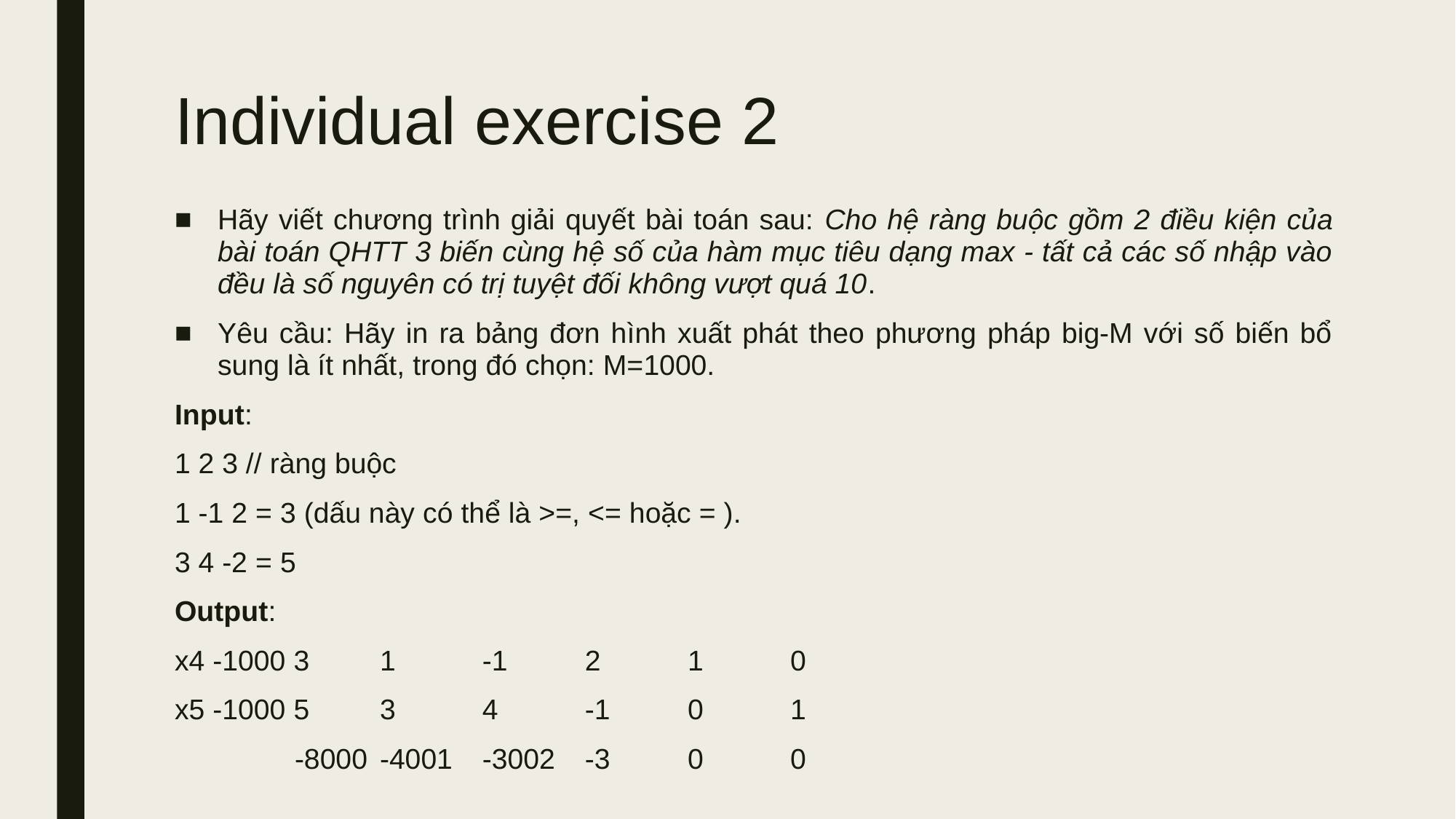

# Individual exercise 2
Hãy viết chương trình giải quyết bài toán sau: Cho hệ ràng buộc gồm 2 điều kiện của bài toán QHTT 3 biến cùng hệ số của hàm mục tiêu dạng max - tất cả các số nhập vào đều là số nguyên có trị tuyệt đối không vượt quá 10.
Yêu cầu: Hãy in ra bảng đơn hình xuất phát theo phương pháp big-M với số biến bổ sung là ít nhất, trong đó chọn: M=1000.
Input:
1 2 3 // ràng buộc
1 -1 2 = 3 (dấu này có thể là >=, <= hoặc = ).
3 4 -2 = 5
Output:
x4 -1000 3 	1 	-1 	2 	1 	0
x5 -1000 5 	3 	4 	-1 	0 	1
               -8000 	-4001 	-3002 	-3 	0 	0